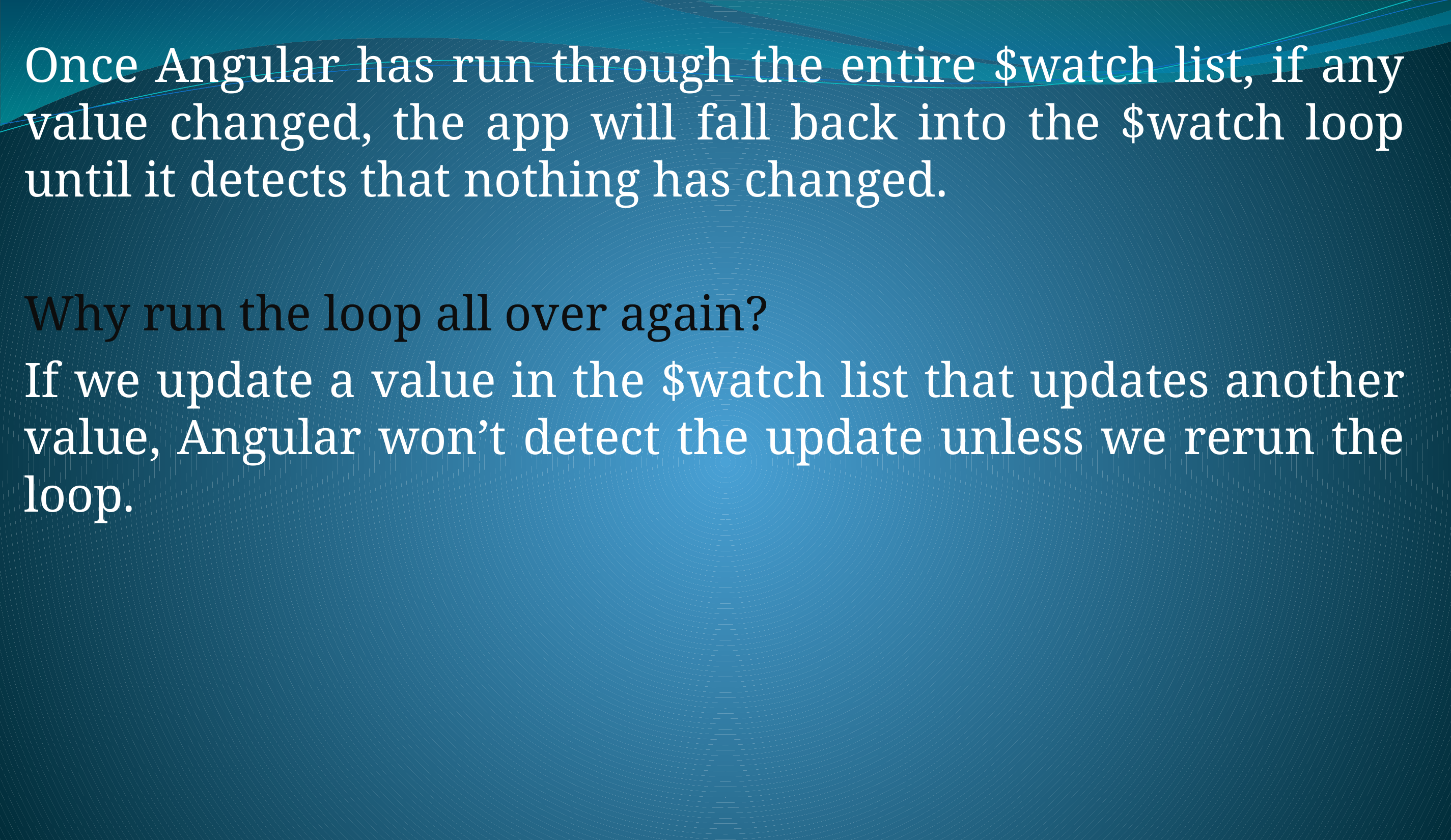

Once Angular has run through the entire $watch list, if any value changed, the app will fall back into the $watch loop until it detects that nothing has changed.

Why run the loop all over again?
If we update a value in the $watch list that updates another value, Angular won’t detect the update unless we rerun the loop.